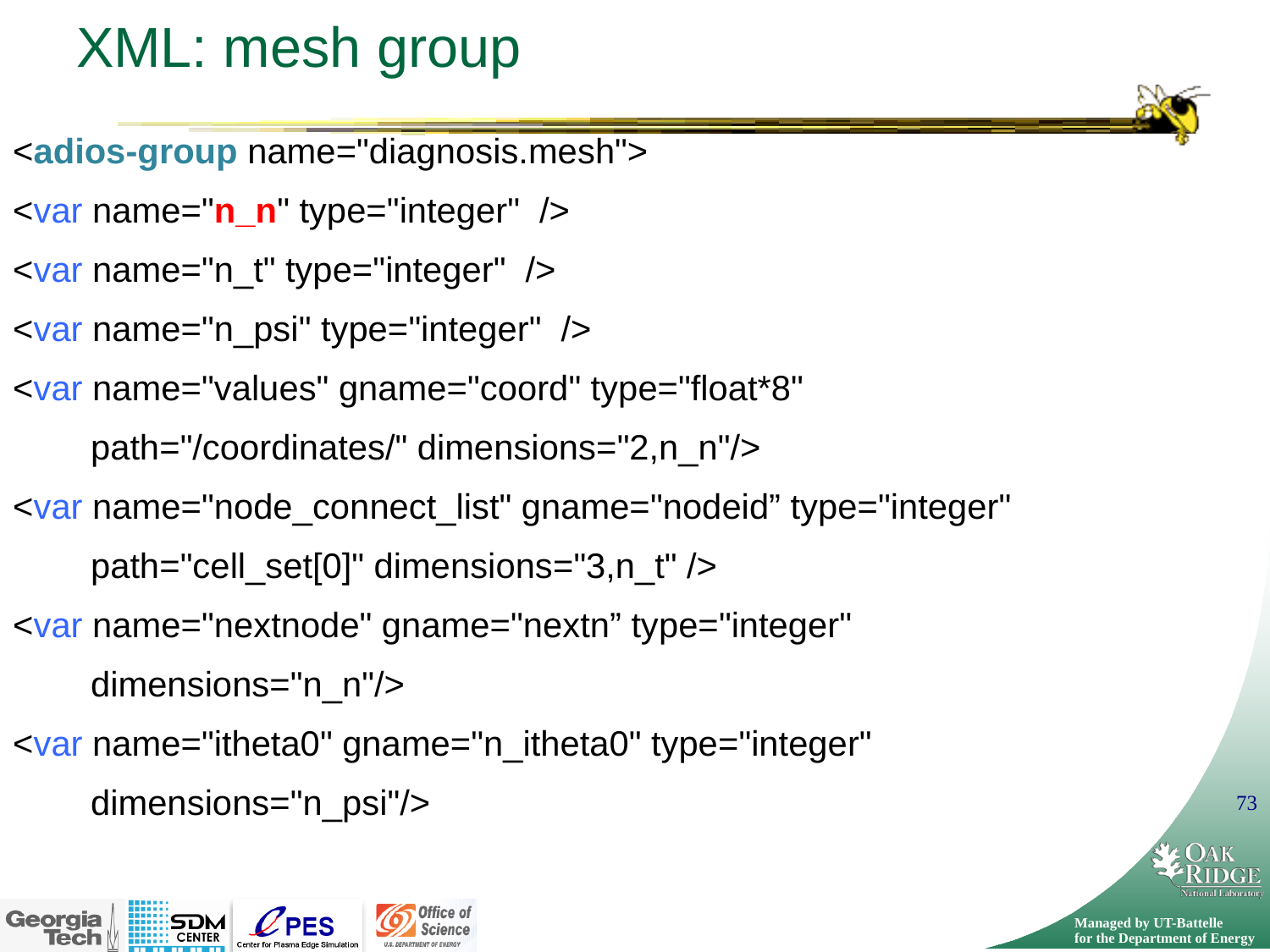

# XML: mesh group
<adios-group name="diagnosis.mesh">
<var name="n_n" type="integer"  />
<var name="n_t" type="integer"  />
<var name="n_psi" type="integer"  />
<var name="values" gname="coord" type="float*8"
        path="/coordinates/" dimensions="2,n_n"/>
<var name="node_connect_list" gname="nodeid” type="integer"
        path="cell_set[0]" dimensions="3,n_t" />
<var name="nextnode" gname="nextn” type="integer"
        dimensions="n_n"/>
<var name="itheta0" gname="n_itheta0" type="integer"
        dimensions="n_psi"/>